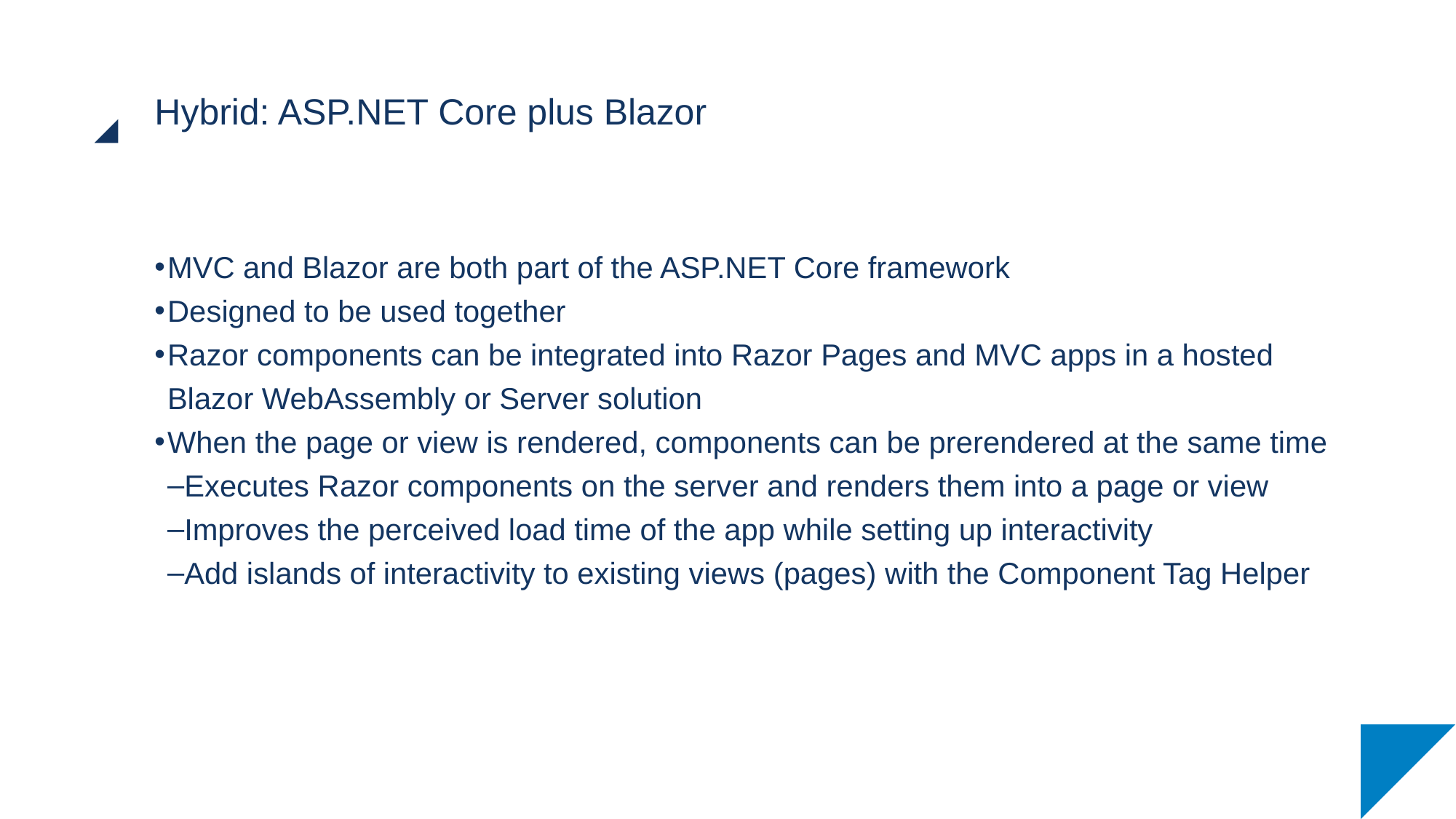

# Hybrid: ASP.NET Core plus Blazor
MVC and Blazor are both part of the ASP.NET Core framework
Designed to be used together
Razor components can be integrated into Razor Pages and MVC apps in a hosted Blazor WebAssembly or Server solution
When the page or view is rendered, components can be prerendered at the same time
Executes Razor components on the server and renders them into a page or view
Improves the perceived load time of the app while setting up interactivity
Add islands of interactivity to existing views (pages) with the Component Tag Helper